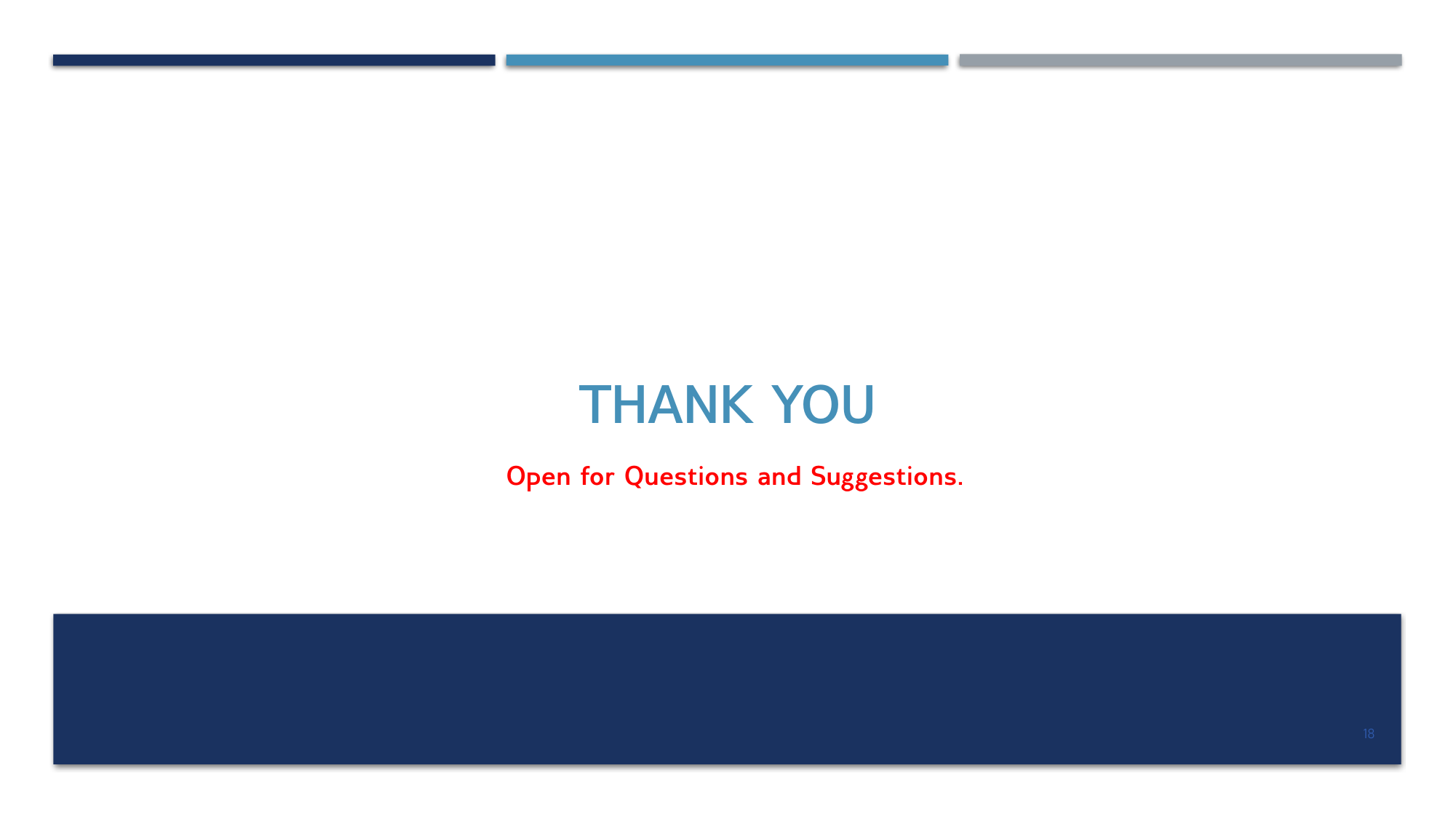

Thank YOU
#
Open for Questions and Suggestions.
18